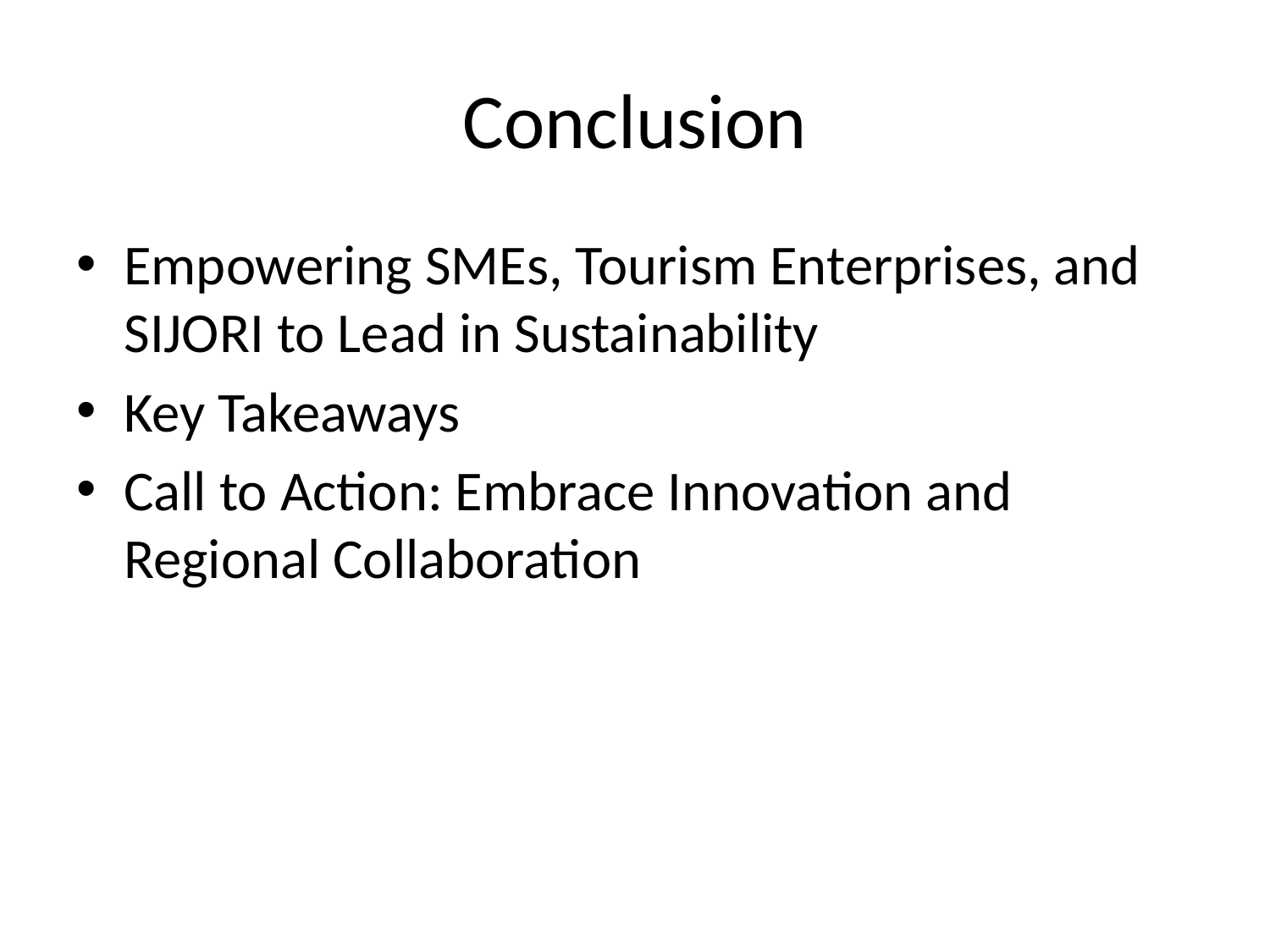

# Conclusion
Empowering SMEs, Tourism Enterprises, and SIJORI to Lead in Sustainability
Key Takeaways
Call to Action: Embrace Innovation and Regional Collaboration